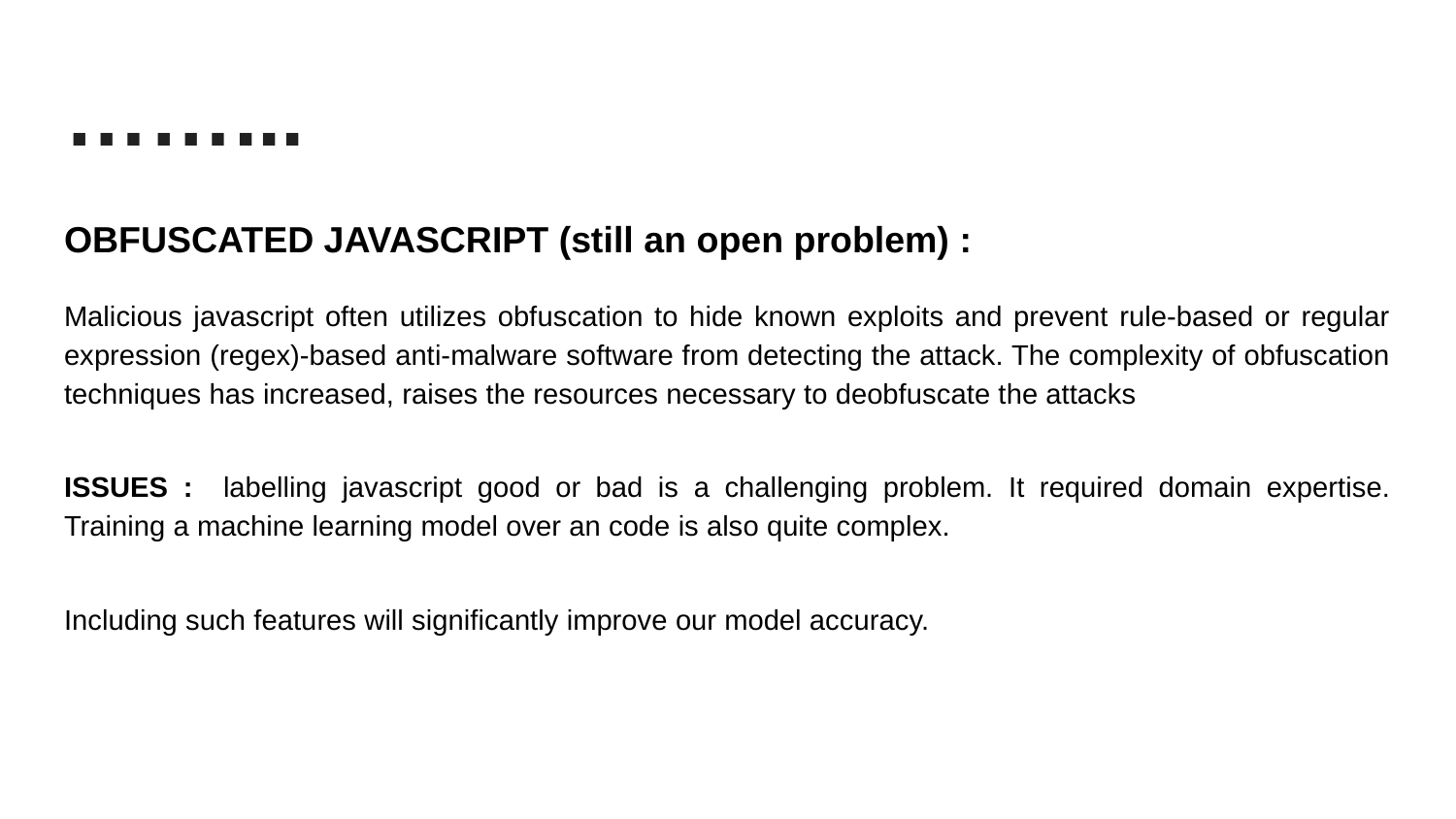

# ……...
OBFUSCATED JAVASCRIPT (still an open problem) :
Malicious javascript often utilizes obfuscation to hide known exploits and prevent rule-based or regular expression (regex)-based anti-malware software from detecting the attack. The complexity of obfuscation techniques has increased, raises the resources necessary to deobfuscate the attacks
ISSUES :  labelling javascript good or bad is a challenging problem. It required domain expertise. Training a machine learning model over an code is also quite complex.
Including such features will significantly improve our model accuracy.